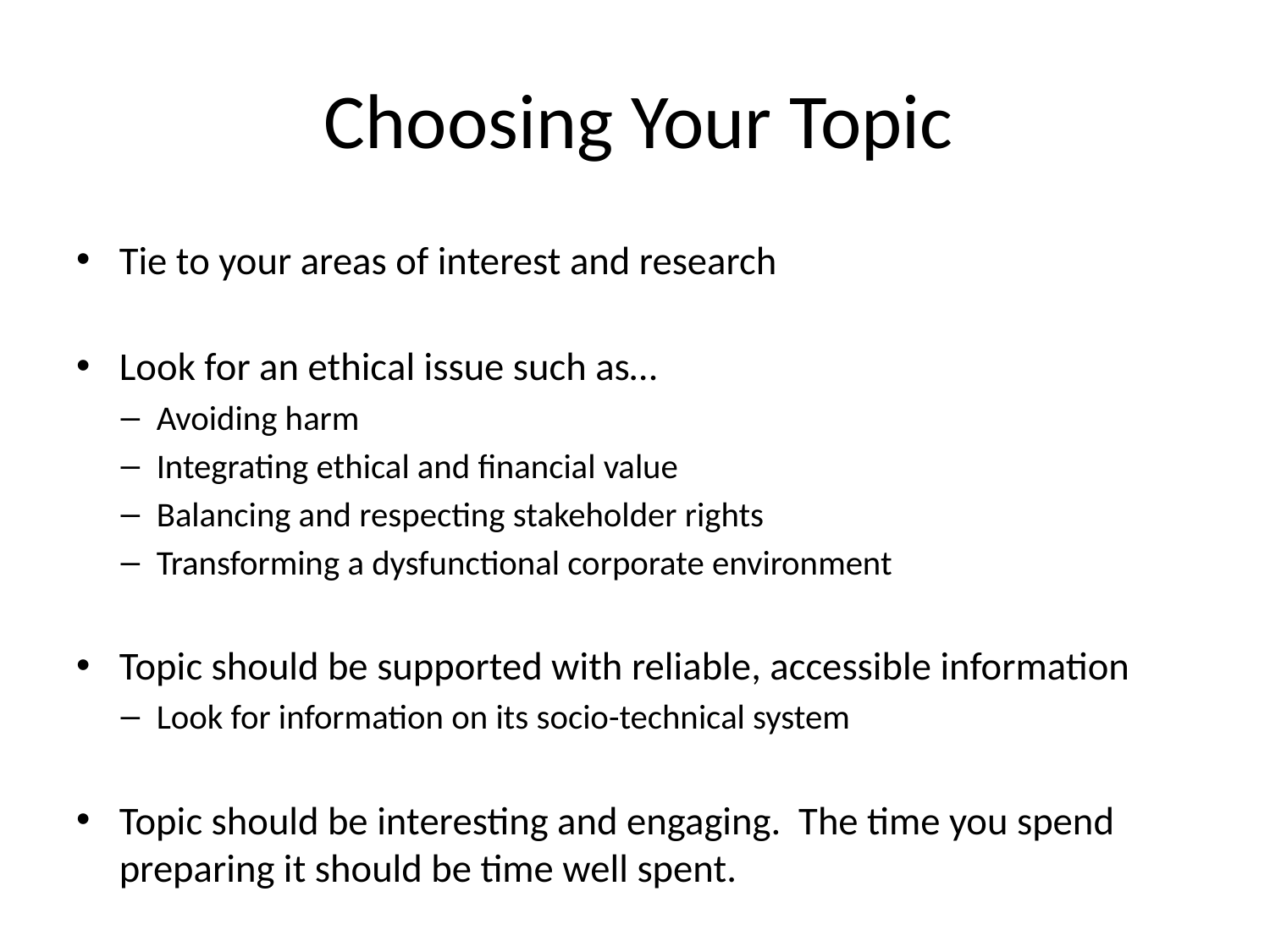

# Choosing Your Topic
Tie to your areas of interest and research

Look for an ethical issue such as…
Avoiding harm
Integrating ethical and financial value
Balancing and respecting stakeholder rights
Transforming a dysfunctional corporate environment

Topic should be supported with reliable, accessible information
Look for information on its socio-technical system

Topic should be interesting and engaging.  The time you spend preparing it should be time well spent.